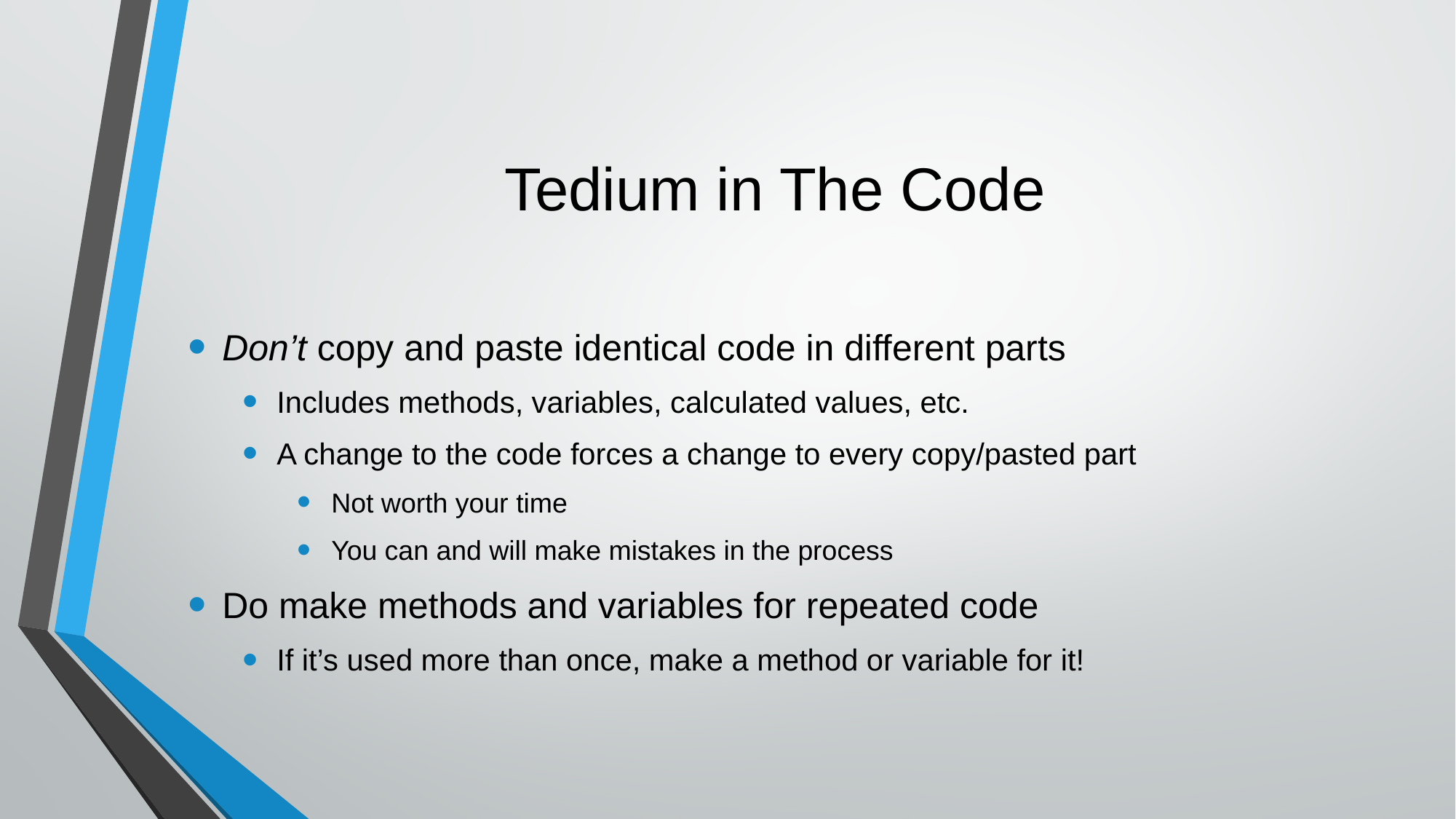

# Tedium in The Code
Don’t copy and paste identical code in different parts
Includes methods, variables, calculated values, etc.
A change to the code forces a change to every copy/pasted part
Not worth your time
You can and will make mistakes in the process
Do make methods and variables for repeated code
If it’s used more than once, make a method or variable for it!